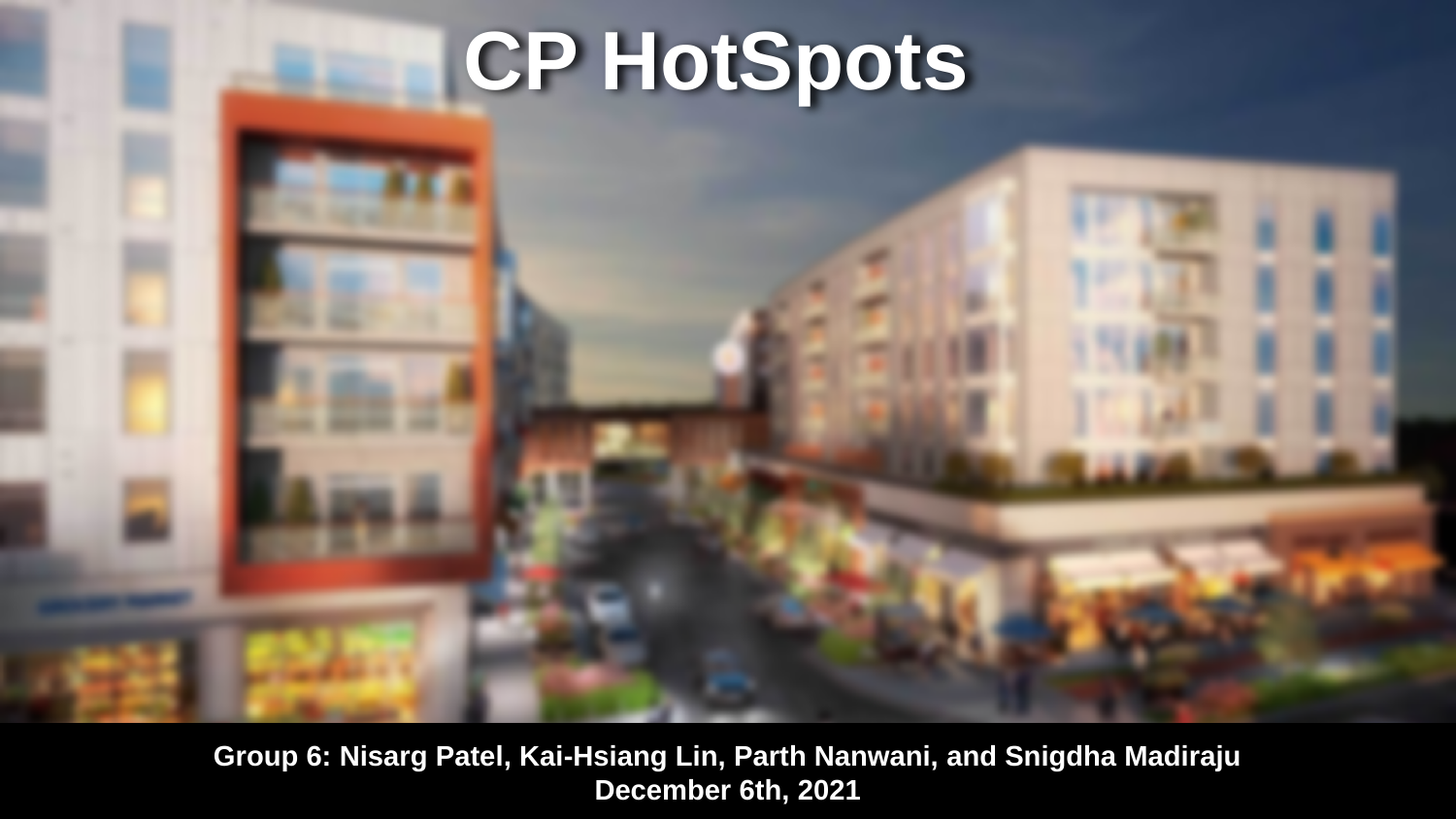

CP HotSpots
Group 6: Nisarg Patel, Kai-Hsiang Lin, Parth Nanwani, and Snigdha Madiraju
December 6th, 2021